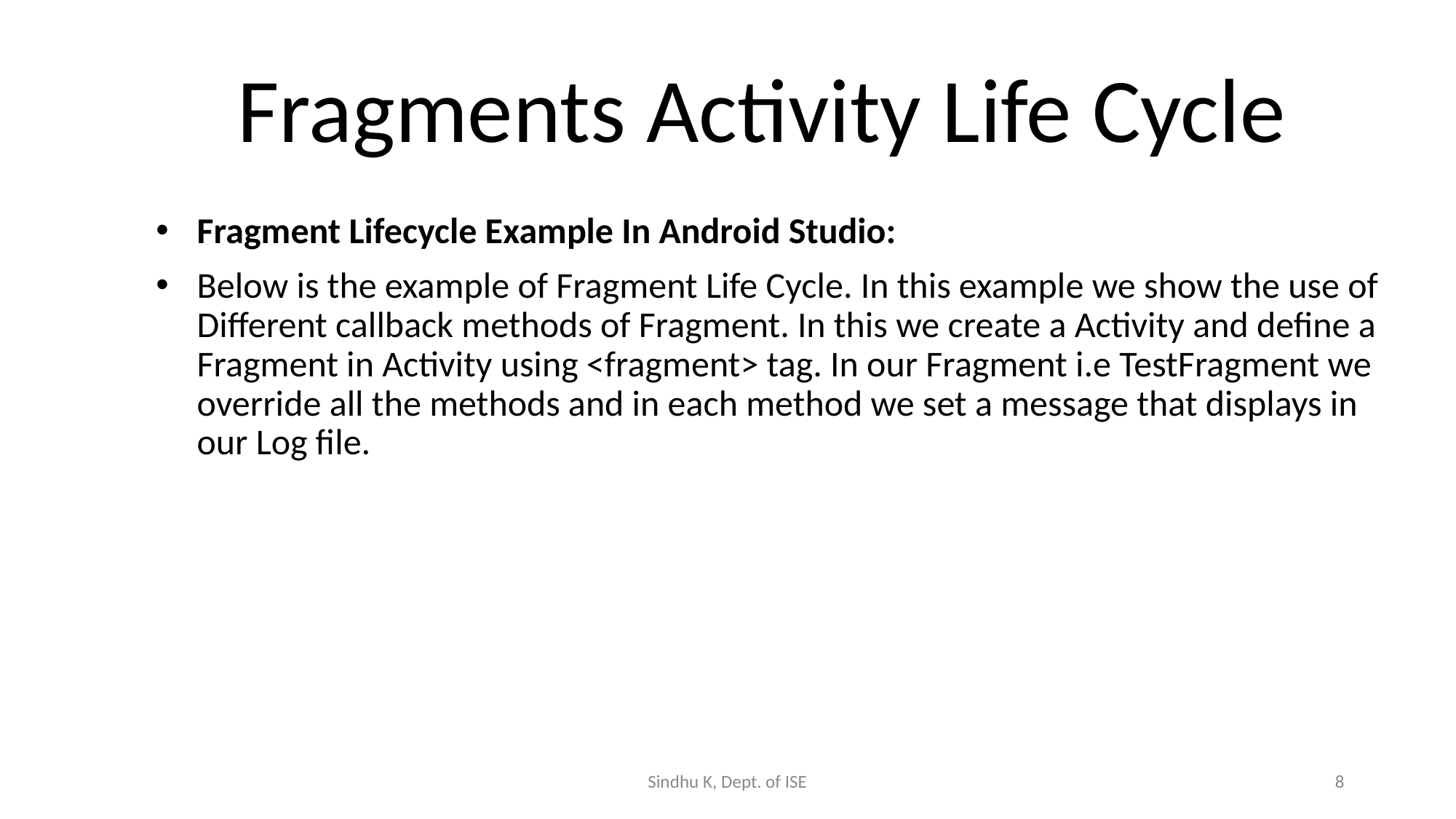

# Fragments Activity Life Cycle
Fragment Lifecycle Example In Android Studio:
Below is the example of Fragment Life Cycle. In this example we show the use of Different callback methods of Fragment. In this we create a Activity and define a Fragment in Activity using <fragment> tag. In our Fragment i.e TestFragment we override all the methods and in each method we set a message that displays in our Log file.
Sindhu K, Dept. of ISE
8